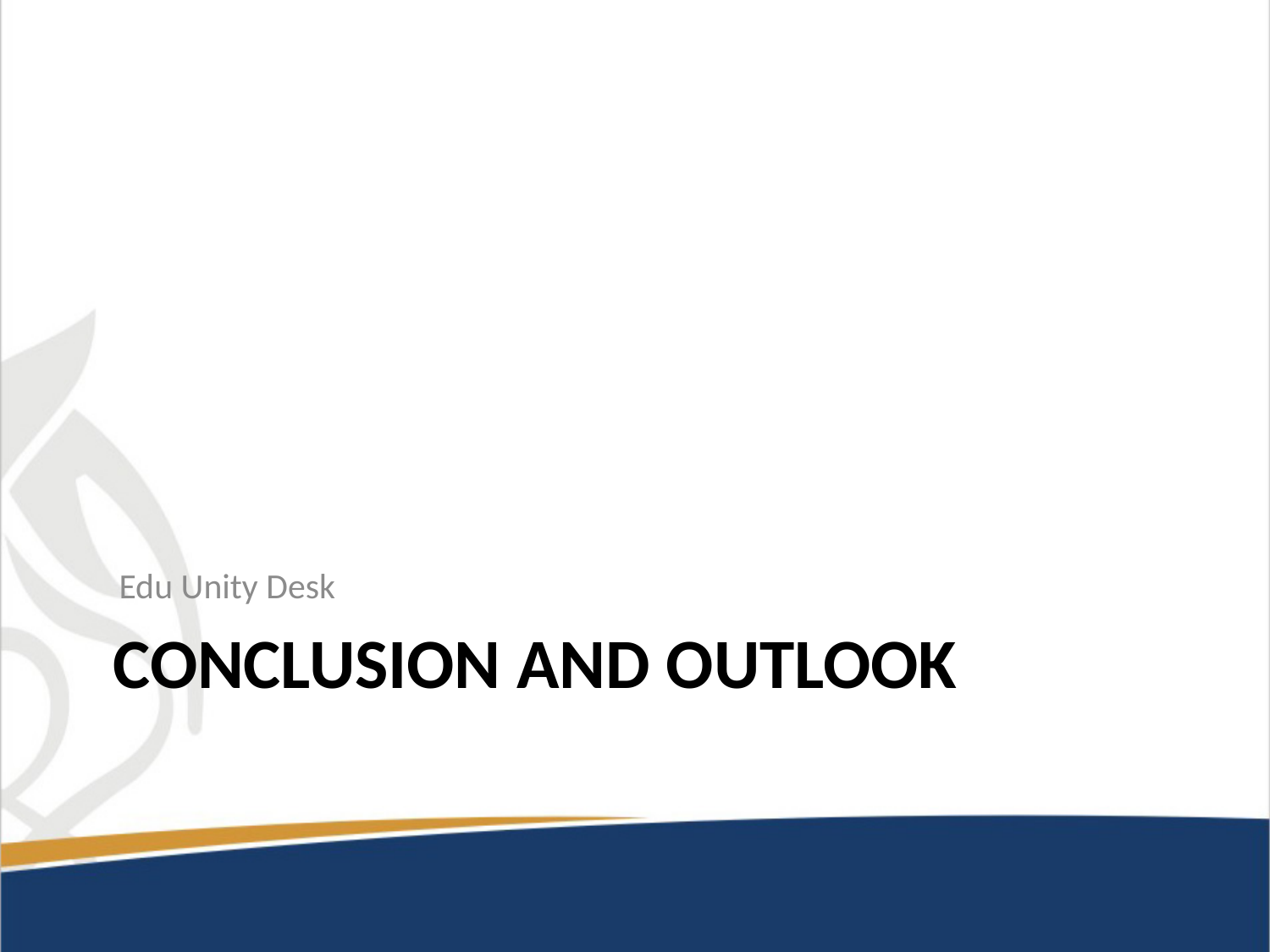

Edu Unity Desk
# Conclusion and Outlook